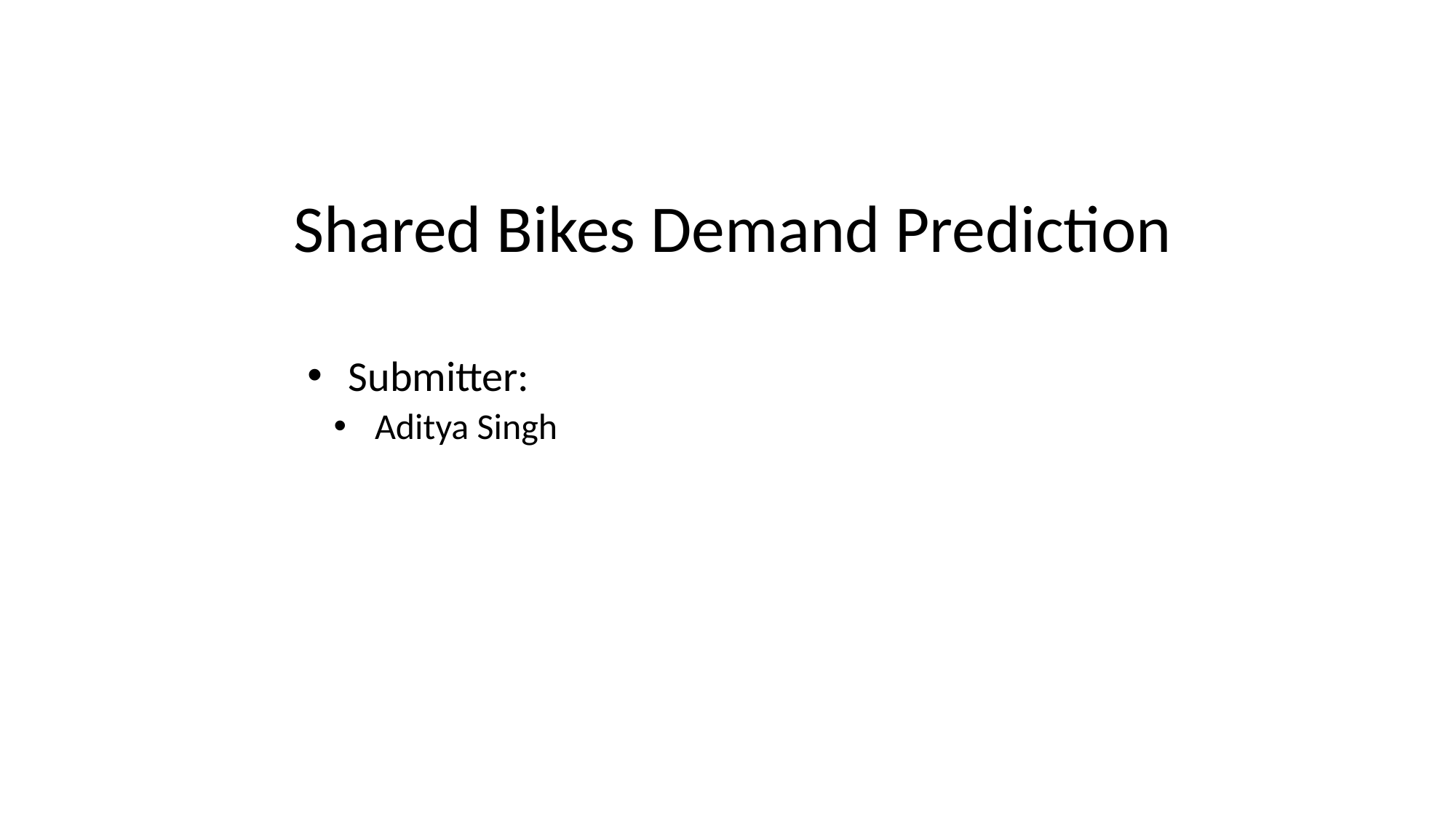

Shared Bikes Demand Prediction
Submitter:
Aditya Singh